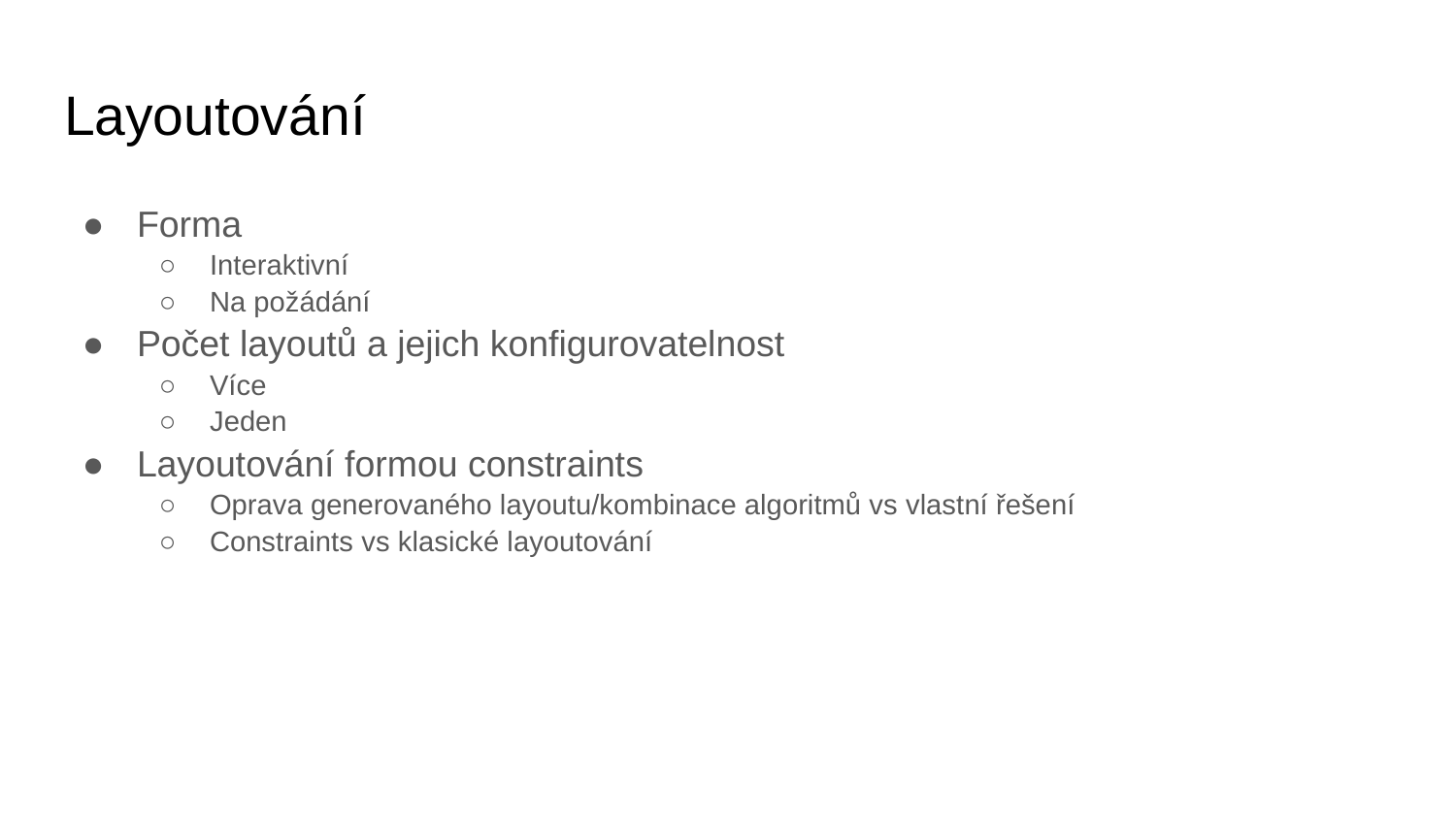

# Layoutování
Forma
Interaktivní
Na požádání
Počet layoutů a jejich konfigurovatelnost
Více
Jeden
Layoutování formou constraints
Oprava generovaného layoutu/kombinace algoritmů vs vlastní řešení
Constraints vs klasické layoutování